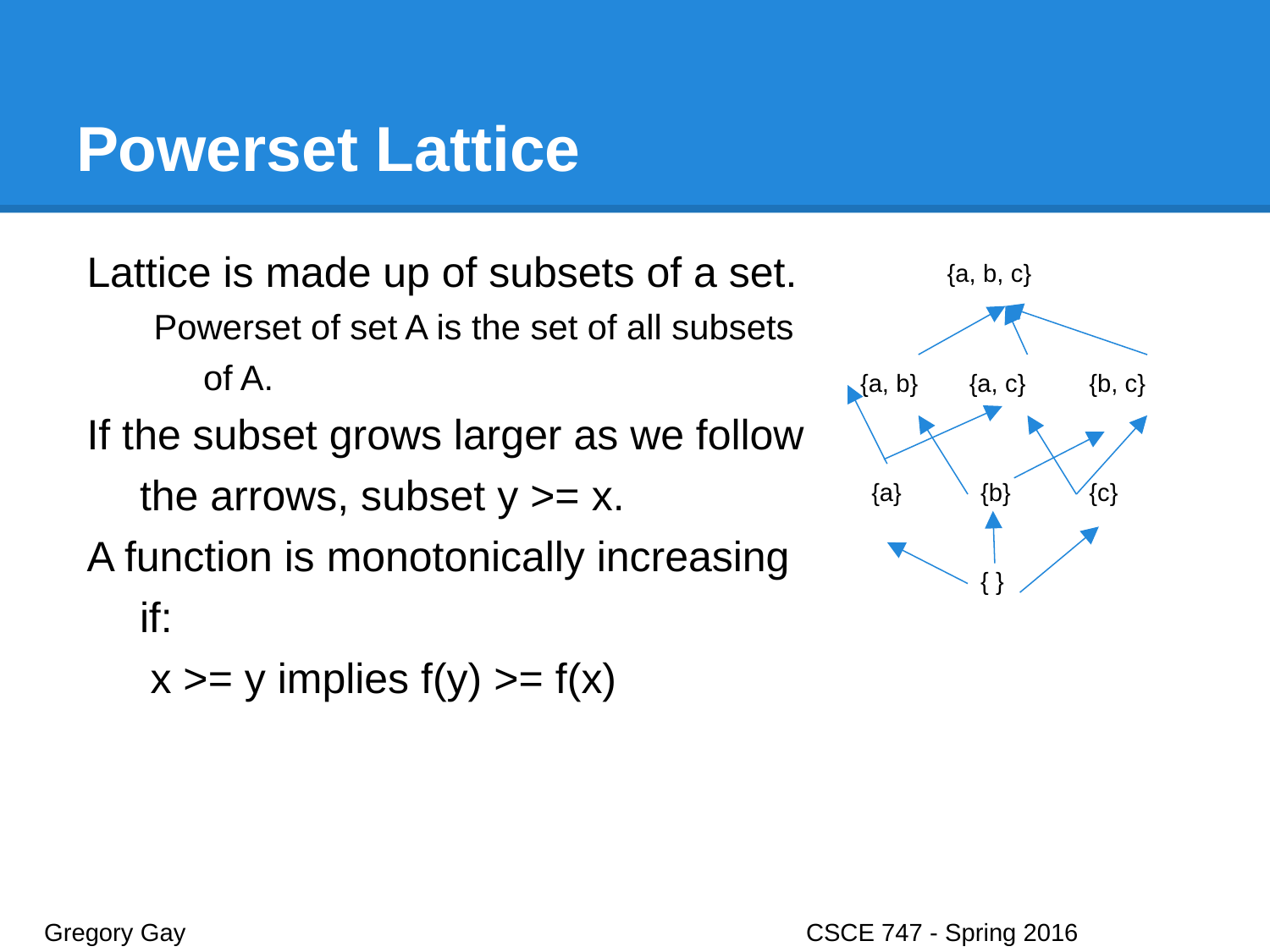

# Powerset Lattice
Lattice is made up of subsets of a set.
Powerset of set A is the set of all subsets of A.
If the subset grows larger as we follow the arrows, subset y >= x.
A function is monotonically increasing if:
x >= y implies f(y) >= f(x)
{a, b, c}
{a, b}
{a, c}
{b, c}
{a}
{b}
{c}
{ }
Gregory Gay					CSCE 747 - Spring 2016							39